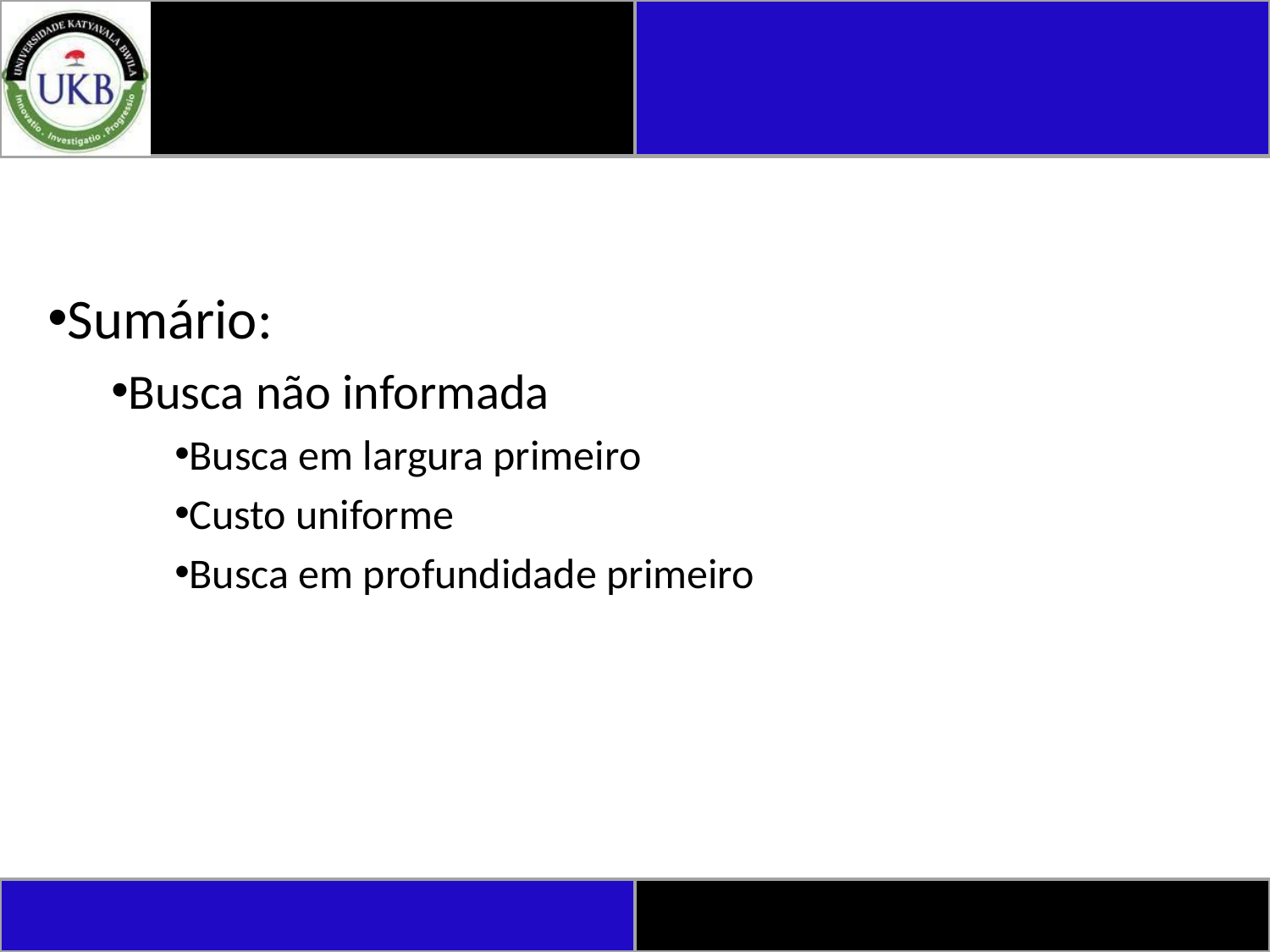

#
Sumário:
Busca não informada
Busca em largura primeiro
Custo uniforme
Busca em profundidade primeiro